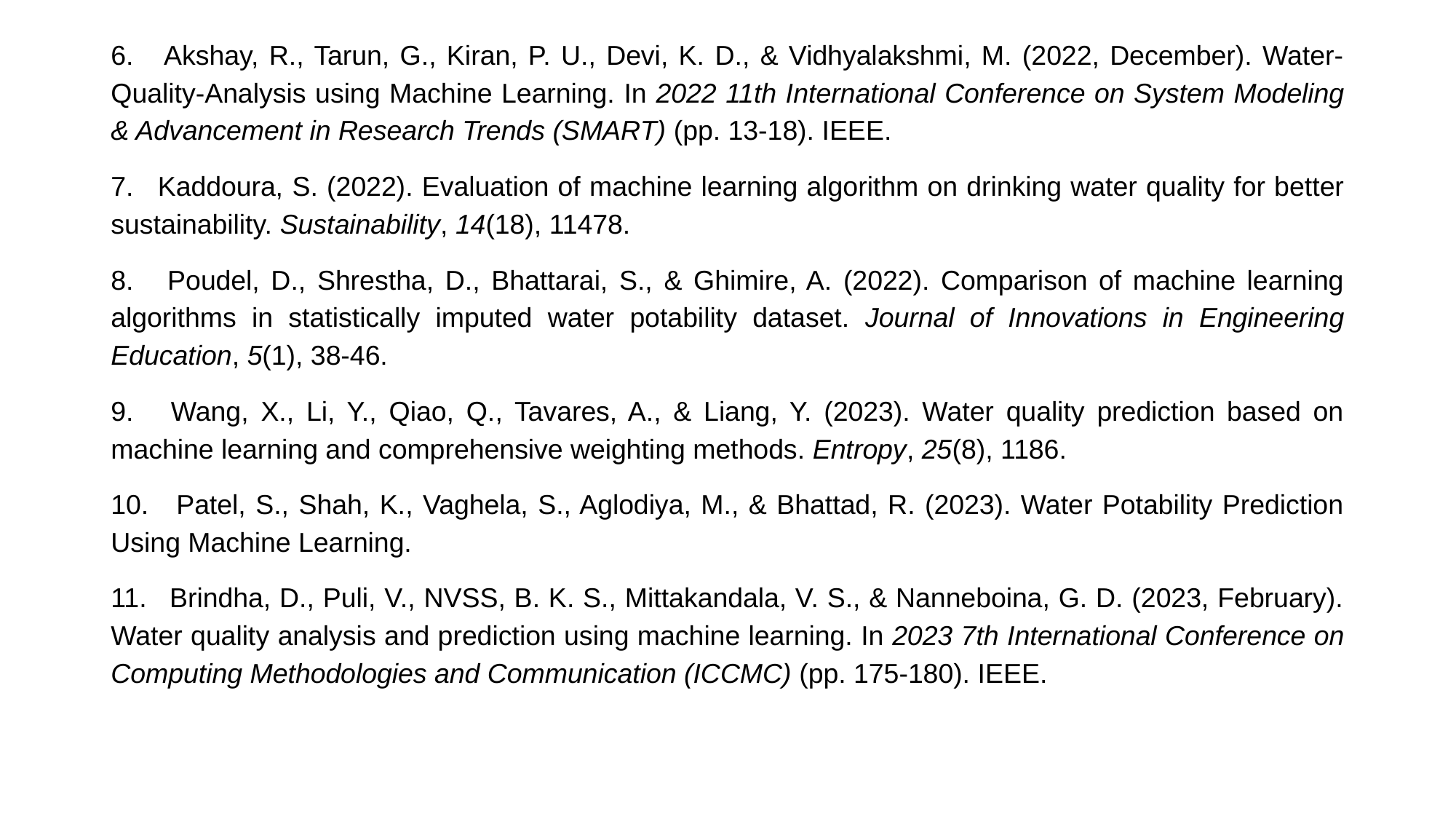

6.    Akshay, R., Tarun, G., Kiran, P. U., Devi, K. D., & Vidhyalakshmi, M. (2022, December). Water-Quality-Analysis using Machine Learning. In 2022 11th International Conference on System Modeling & Advancement in Research Trends (SMART) (pp. 13-18). IEEE.
7.    Kaddoura, S. (2022). Evaluation of machine learning algorithm on drinking water quality for better sustainability. Sustainability, 14(18), 11478.
8.    Poudel, D., Shrestha, D., Bhattarai, S., & Ghimire, A. (2022). Comparison of machine learning algorithms in statistically imputed water potability dataset. Journal of Innovations in Engineering Education, 5(1), 38-46.
9.    Wang, X., Li, Y., Qiao, Q., Tavares, A., & Liang, Y. (2023). Water quality prediction based on machine learning and comprehensive weighting methods. Entropy, 25(8), 1186.
10.    Patel, S., Shah, K., Vaghela, S., Aglodiya, M., & Bhattad, R. (2023). Water Potability Prediction Using Machine Learning.
11.    Brindha, D., Puli, V., NVSS, B. K. S., Mittakandala, V. S., & Nanneboina, G. D. (2023, February). Water quality analysis and prediction using machine learning. In 2023 7th International Conference on Computing Methodologies and Communication (ICCMC) (pp. 175-180). IEEE.